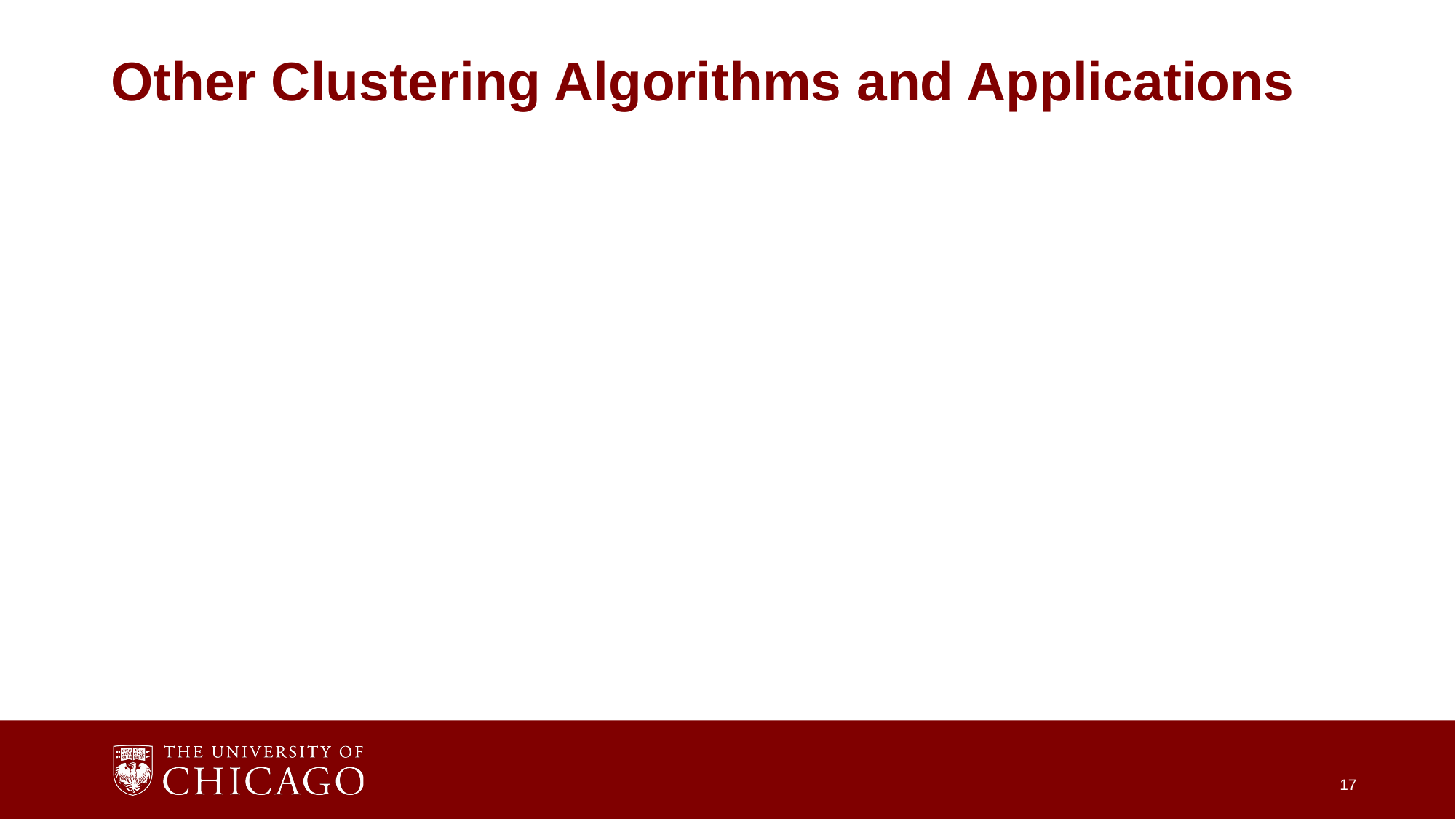

# Other Clustering Algorithms and Applications
17